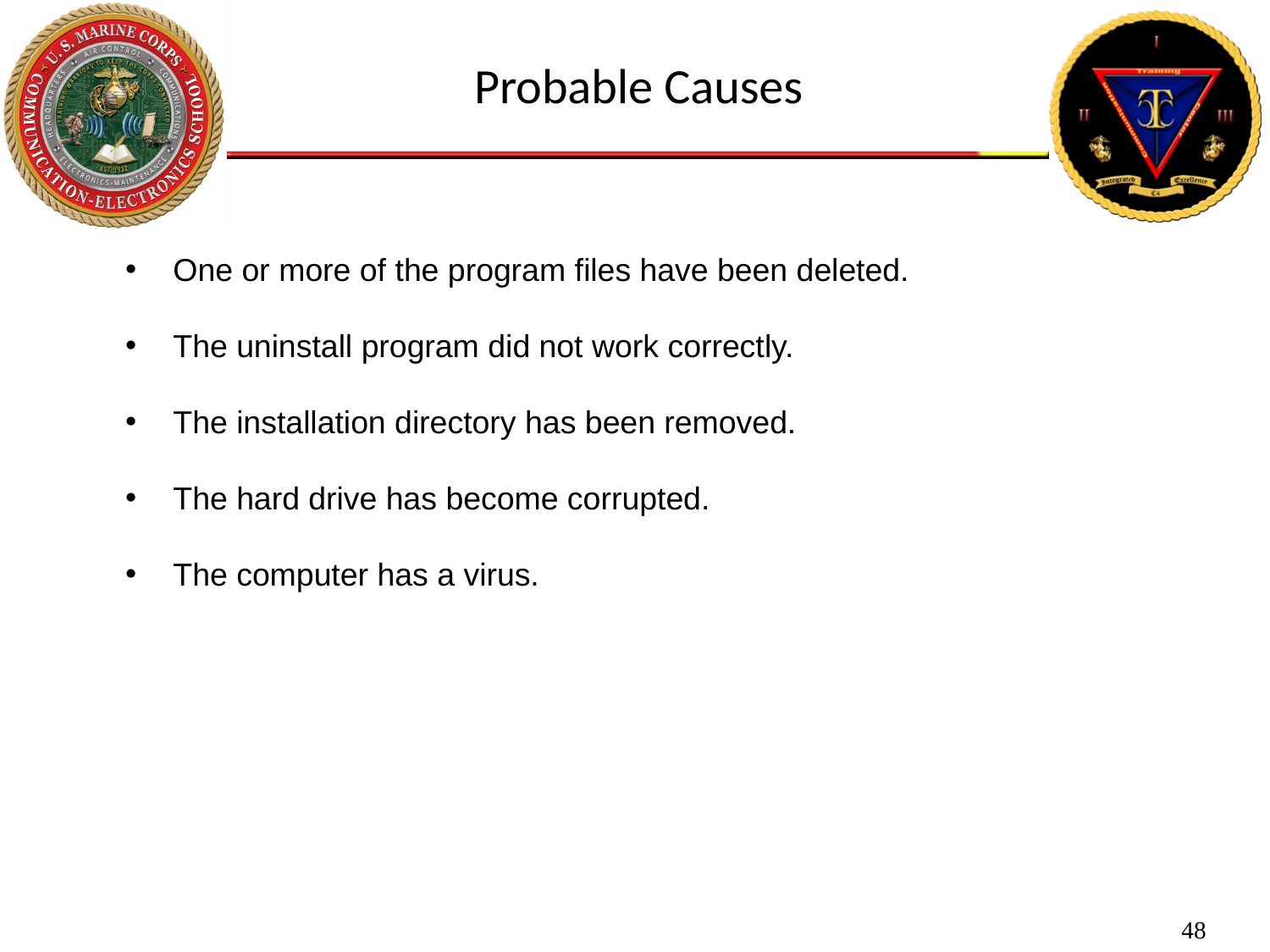

Probable Causes
One or more of the program files have been deleted.

The uninstall program did not work correctly.

The installation directory has been removed.

The hard drive has become corrupted.

The computer has a virus.